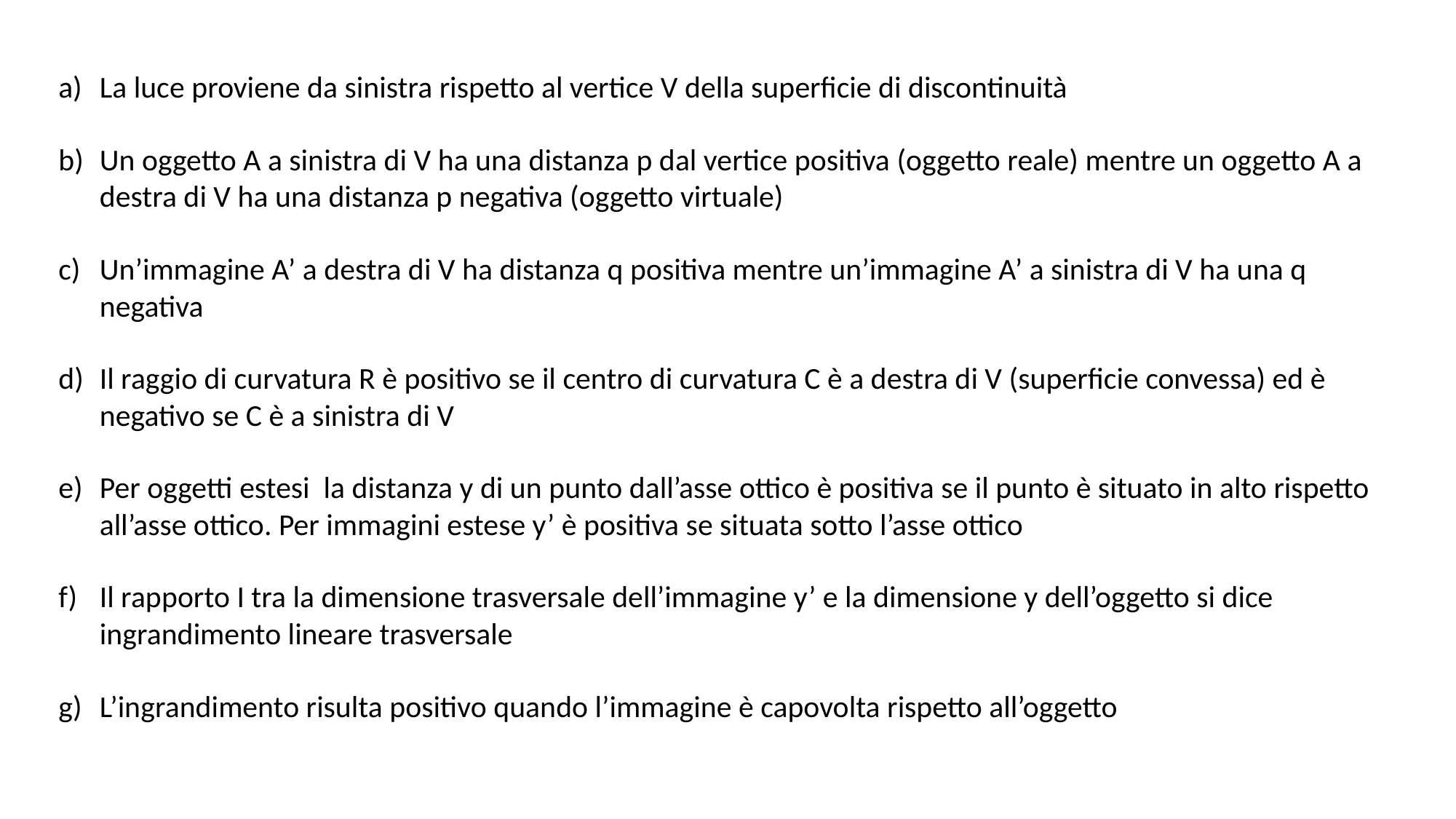

La luce proviene da sinistra rispetto al vertice V della superficie di discontinuità

Un oggetto A a sinistra di V ha una distanza p dal vertice positiva (oggetto reale) mentre un oggetto A a destra di V ha una distanza p negativa (oggetto virtuale)

Un’immagine A’ a destra di V ha distanza q positiva mentre un’immagine A’ a sinistra di V ha una q negativa

Il raggio di curvatura R è positivo se il centro di curvatura C è a destra di V (superficie convessa) ed è negativo se C è a sinistra di V

Per oggetti estesi  la distanza y di un punto dall’asse ottico è positiva se il punto è situato in alto rispetto all’asse ottico. Per immagini estese y’ è positiva se situata sotto l’asse ottico

Il rapporto I tra la dimensione trasversale dell’immagine y’ e la dimensione y dell’oggetto si dice ingrandimento lineare trasversale

L’ingrandimento risulta positivo quando l’immagine è capovolta rispetto all’oggetto